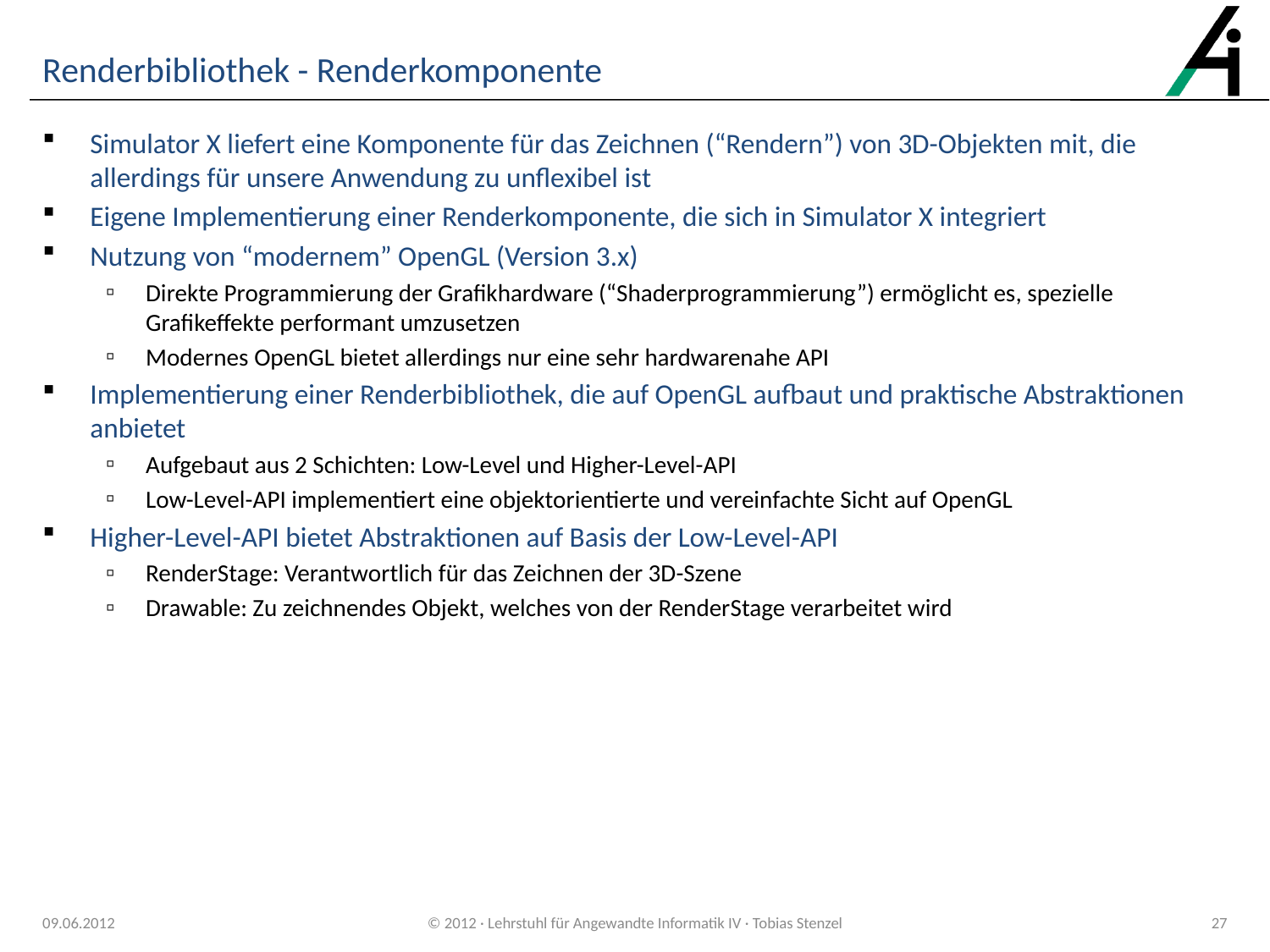

# Renderbibliothek - Renderkomponente
Simulator X liefert eine Komponente für das Zeichnen (“Rendern”) von 3D-Objekten mit, die allerdings für unsere Anwendung zu unflexibel ist
Eigene Implementierung einer Renderkomponente, die sich in Simulator X integriert
Nutzung von “modernem” OpenGL (Version 3.x)
Direkte Programmierung der Grafikhardware (“Shaderprogrammierung”) ermöglicht es, spezielle Grafikeffekte performant umzusetzen
Modernes OpenGL bietet allerdings nur eine sehr hardwarenahe API
Implementierung einer Renderbibliothek, die auf OpenGL aufbaut und praktische Abstraktionen anbietet
Aufgebaut aus 2 Schichten: Low-Level und Higher-Level-API
Low-Level-API implementiert eine objektorientierte und vereinfachte Sicht auf OpenGL
Higher-Level-API bietet Abstraktionen auf Basis der Low-Level-API
RenderStage: Verantwortlich für das Zeichnen der 3D-Szene
Drawable: Zu zeichnendes Objekt, welches von der RenderStage verarbeitet wird

09.06.2012
© 2012 · Lehrstuhl für Angewandte Informatik IV · Tobias Stenzel
27